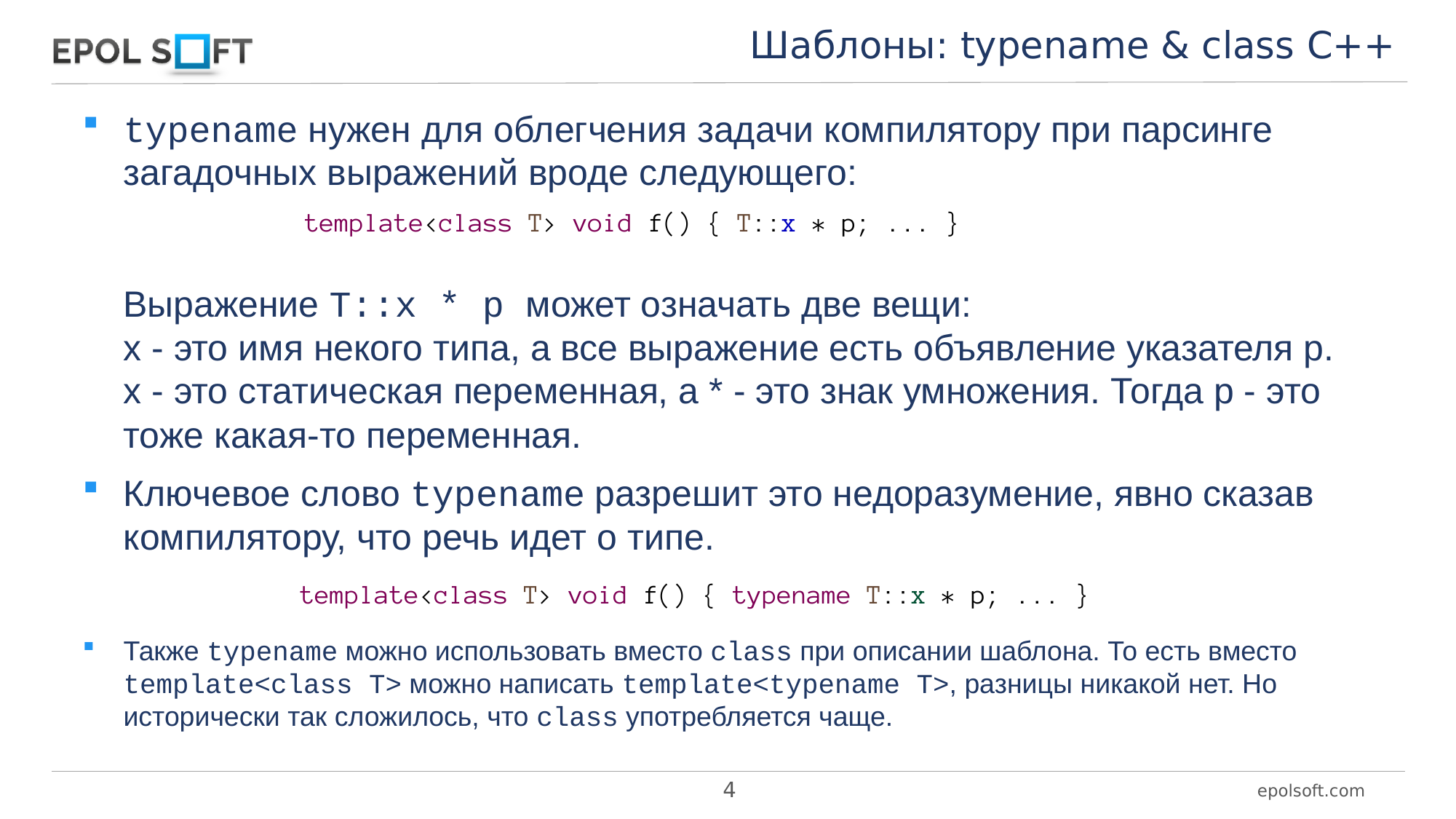

Шаблоны: typename & class С++
typename нужен для облегчения задачи компилятору при парсинге загадочных выражений вроде следующего:
Выражение T::x * p может означать две вещи:
x - это имя некого типа, а все выражение есть объявление указателя p.
x - это статическая переменная, а * - это знак умножения. Тогда p - это тоже какая-то переменная.
Ключевое слово typename разрешит это недоразумение, явно сказав компилятору, что речь идет о типе.

Также typename можно использовать вместо class при описании шаблона. То есть вместо template<class T> можно написать template<typename T>, разницы никакой нет. Но исторически так сложилось, что class употребляется чаще.

template<class T> void f() { T::x * p; ... }
template<class T> void f() { typename T::x * p; ... }
4